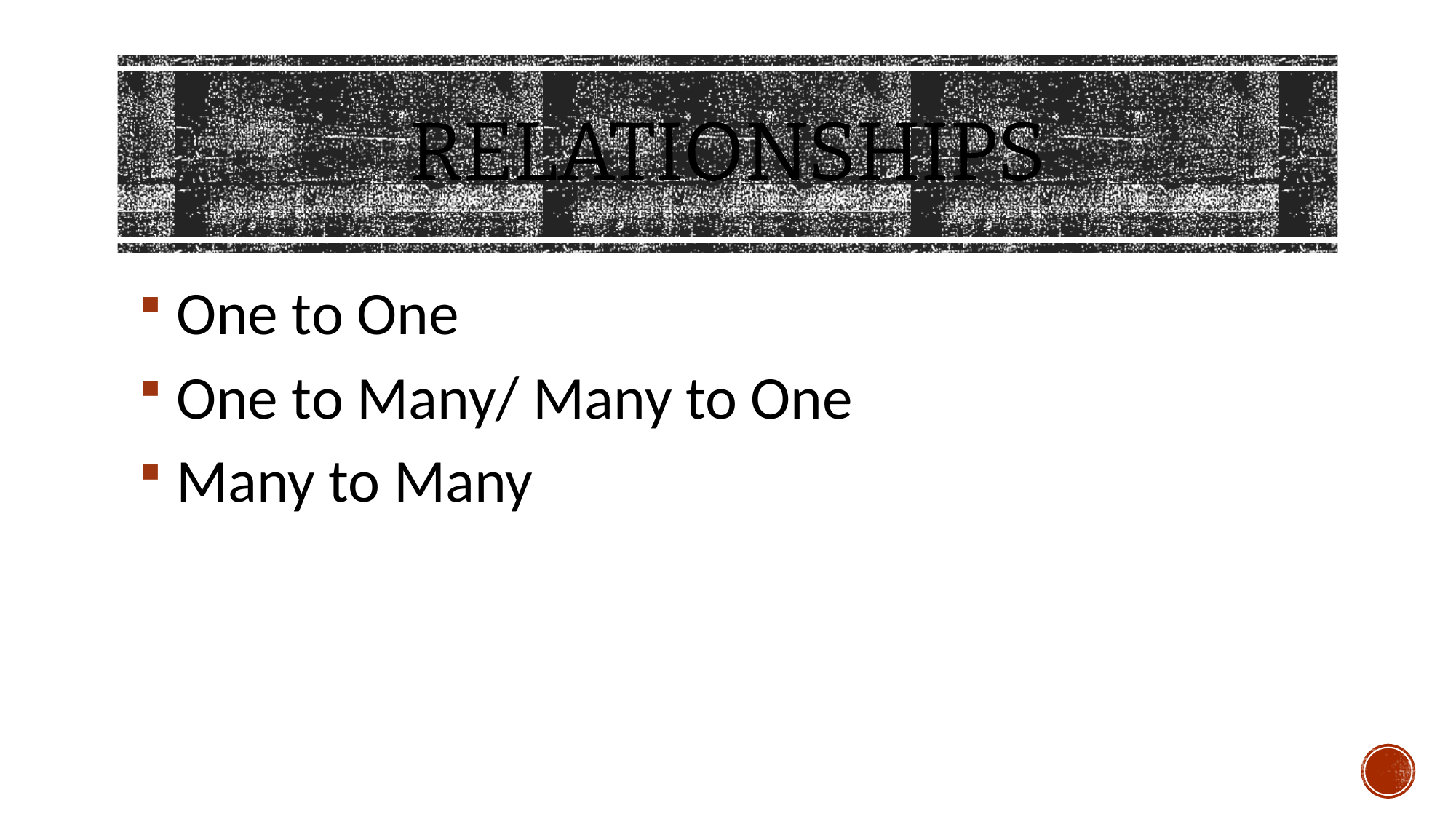

# RelationShips

 One to One
 One to Many/ Many to One
 Many to Many